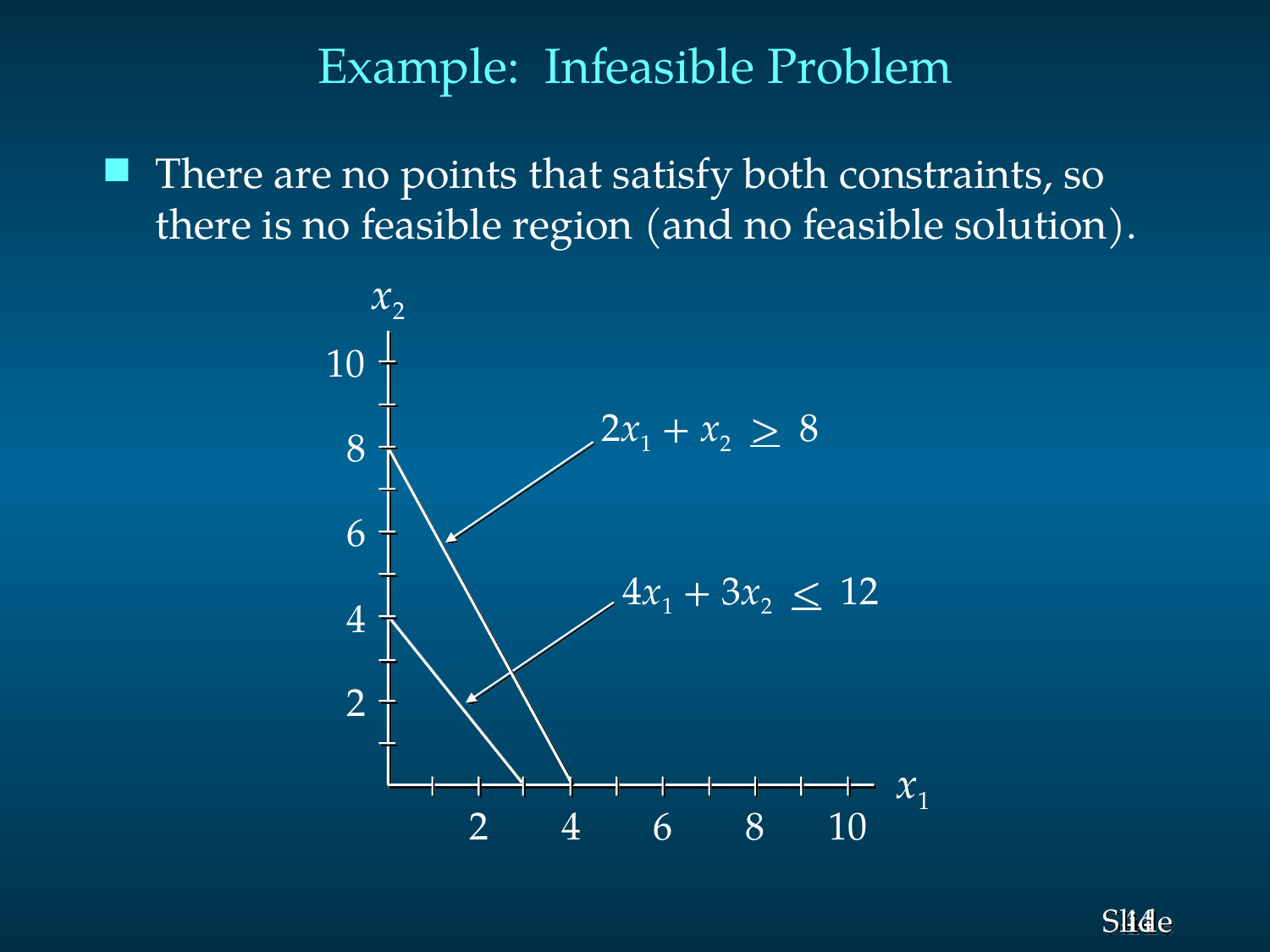

# Example:  Infeasible Problem
There are no points that satisfy both constraints, so there is no feasible region (and no feasible solution).
x2

10

2x1 + x2  >  8
8

6
4x1 + 3x2  <  12
4

2
x1

2        4        6        8       10